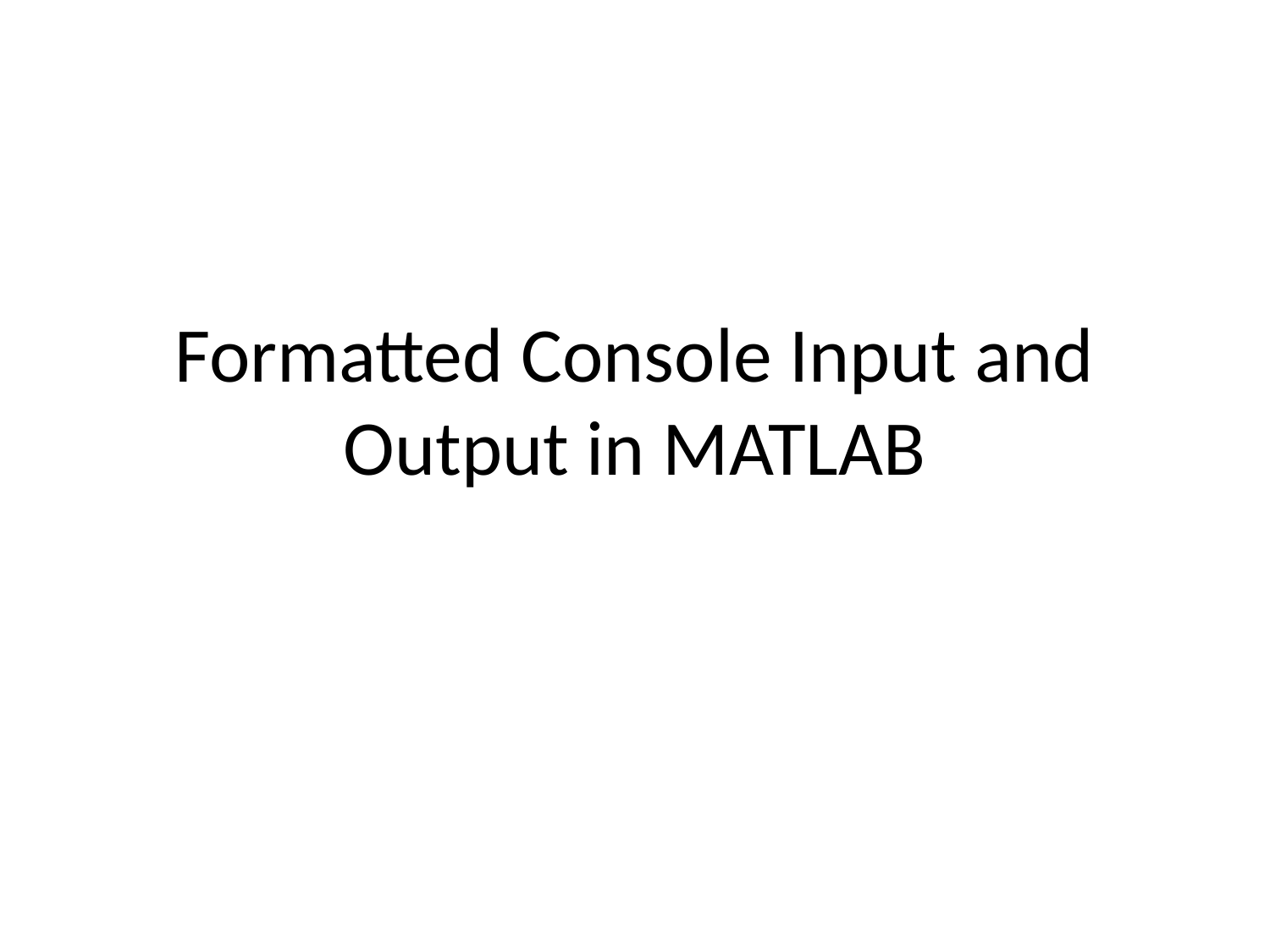

# Formatted Console Input and Output in MATLAB